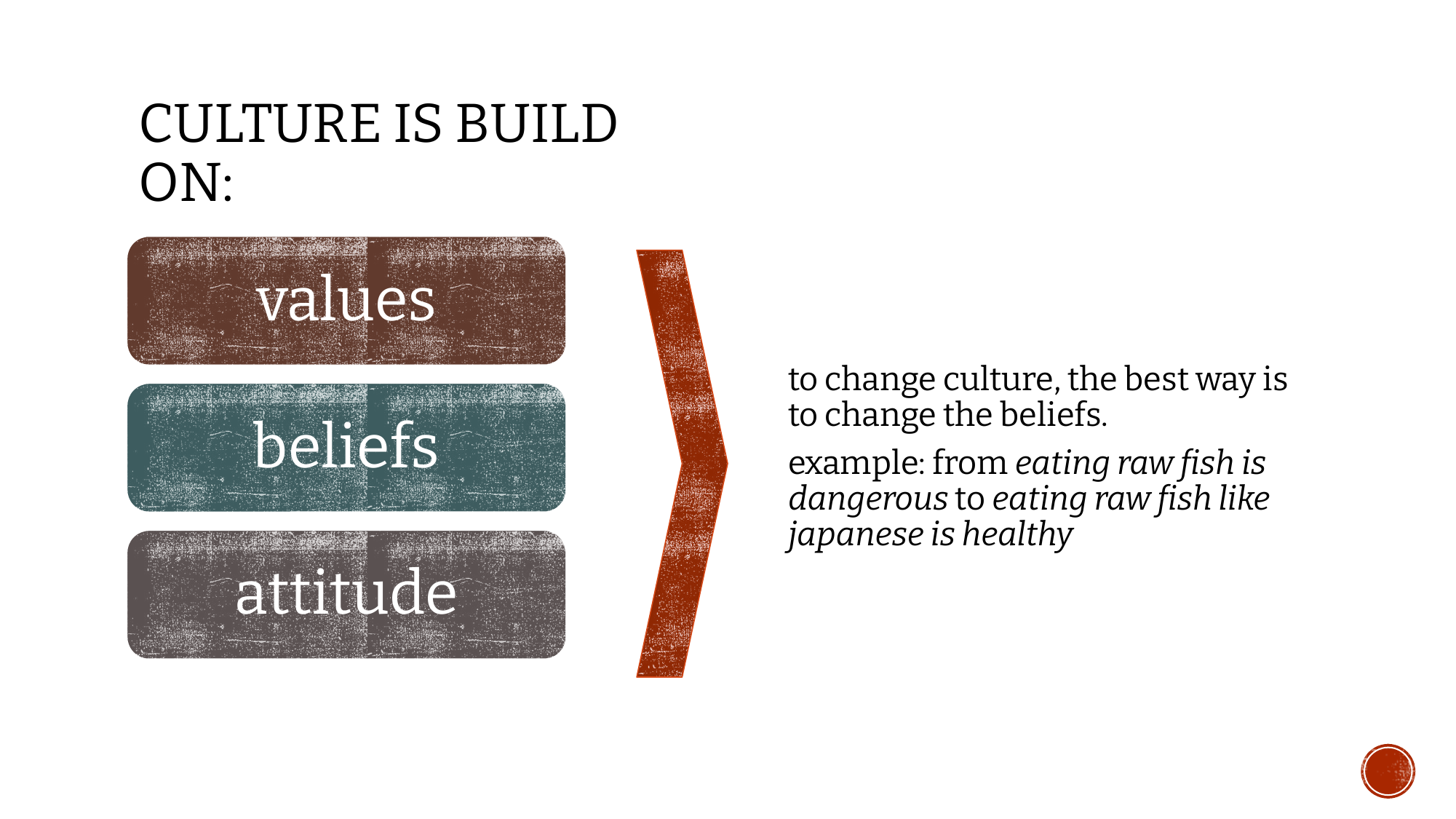

# CULTURE IS BUILD ON:

values

beliefs

attitude

to change culture, the best way is to change the beliefs.
example: from eating raw fish is dangerous to eating raw fish like japanese is healthy